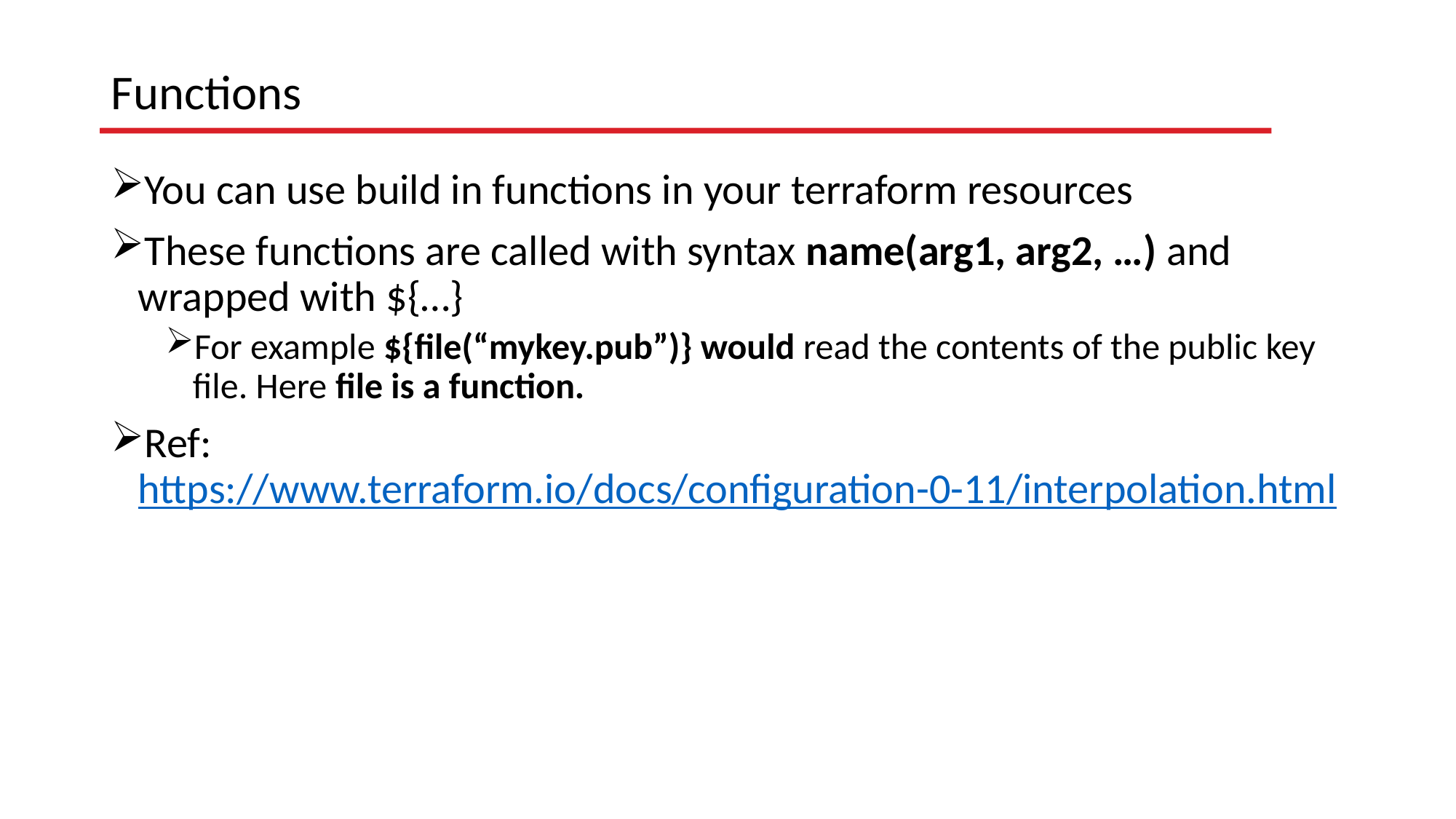

# Functions

You can use build in functions in your terraform resources
These functions are called with syntax name(arg1, arg2, …) and wrapped with ${…}
For example ${file(“mykey.pub”)} would read the contents of the public key file. Here file is a function.
Ref: https://www.terraform.io/docs/configuration-0-11/interpolation.html